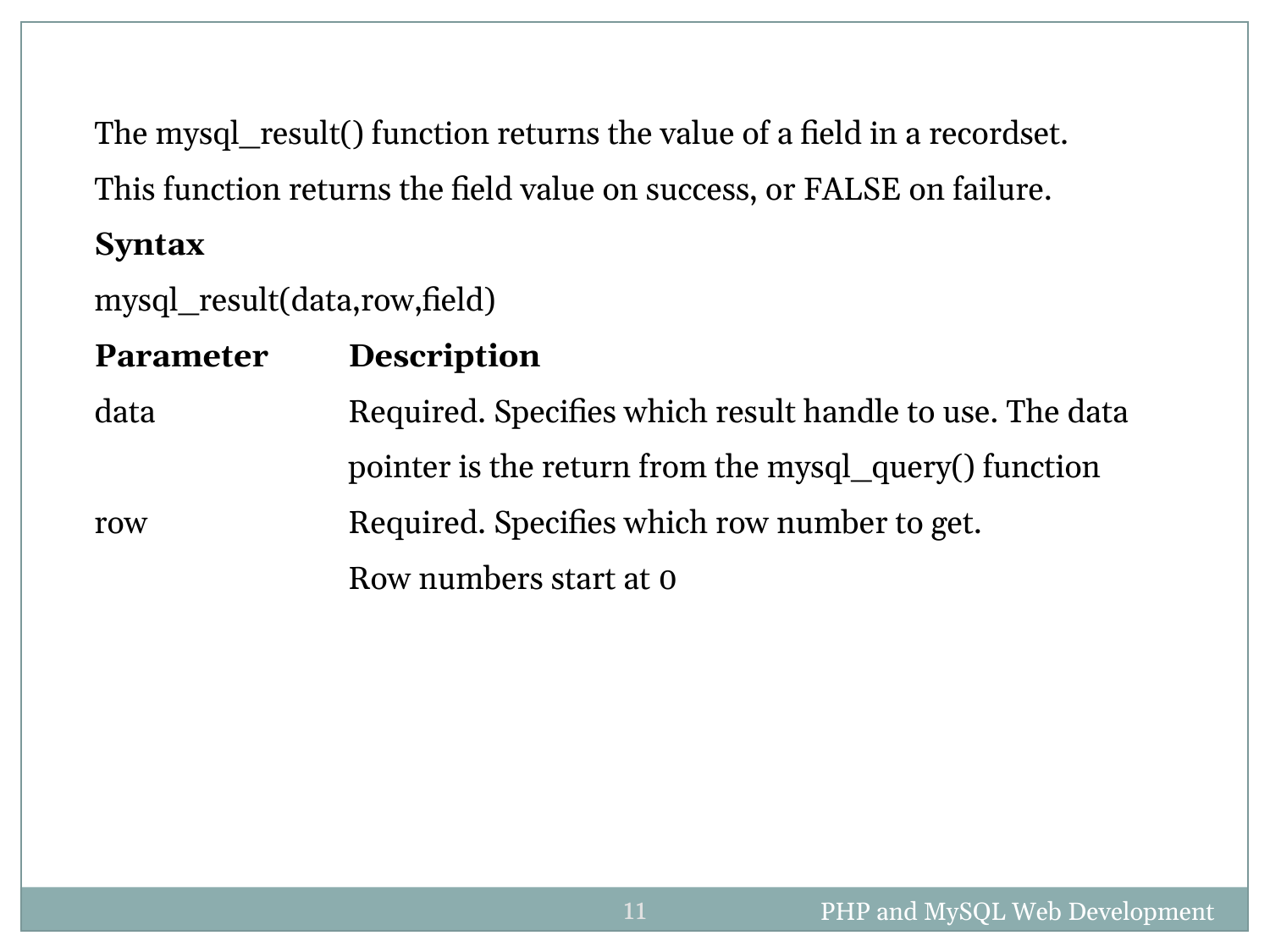

The mysql_result() function returns the value of a field in a recordset.
This function returns the field value on success, or FALSE on failure.
Syntax
mysql_result(data,row,field)
Parameter	Description
data		Required. Specifies which result handle to use. The data
		pointer is the return from the mysql_query() function
row		Required. Specifies which row number to get.
		Row numbers start at 0
11
PHP and MySQL Web Development